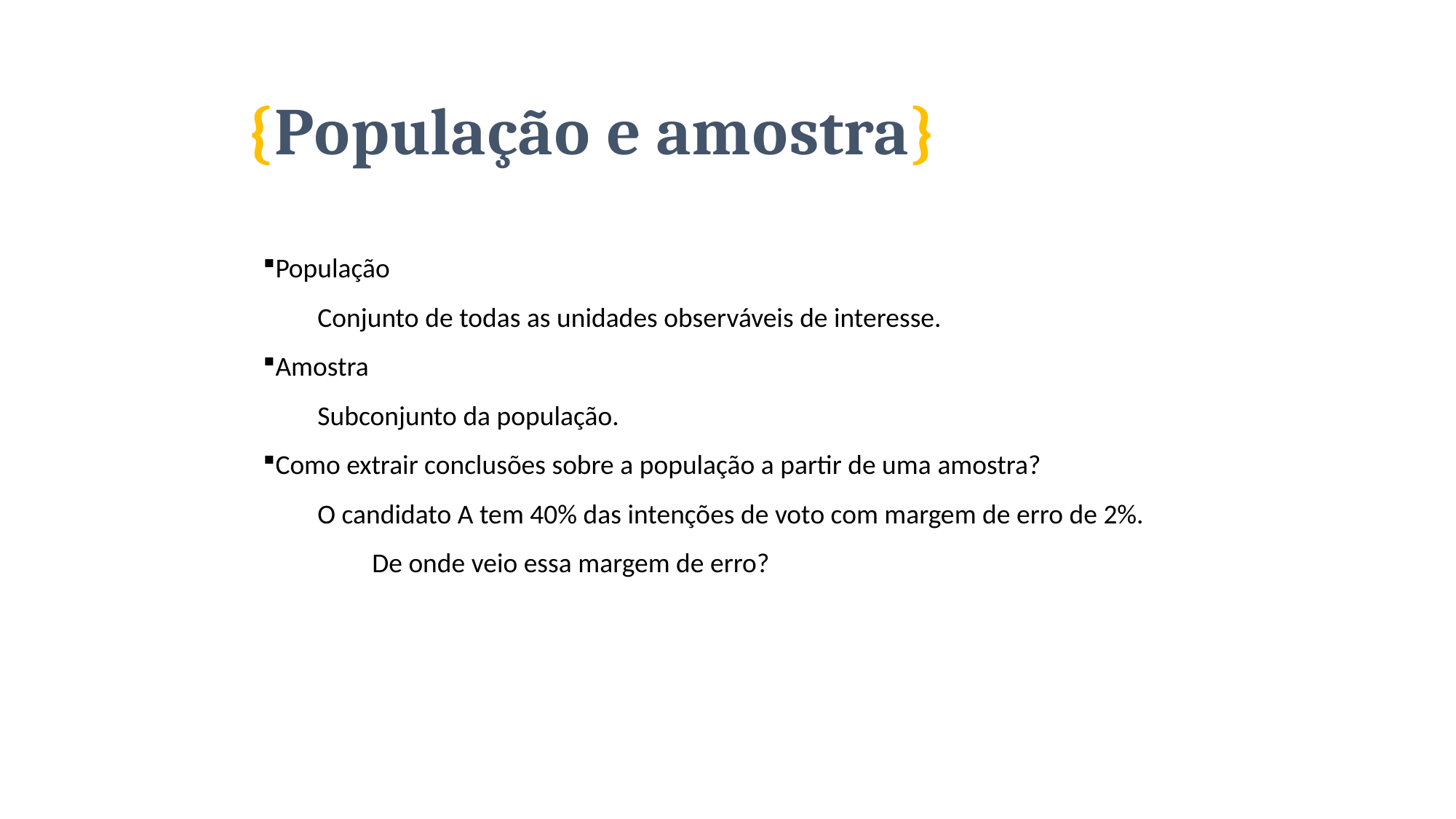

# {População e amostra}
População
Conjunto de todas as unidades observáveis de interesse.
Amostra
Subconjunto da população.
Como extrair conclusões sobre a população a partir de uma amostra?
O candidato A tem 40% das intenções de voto com margem de erro de 2%.
De onde veio essa margem de erro?